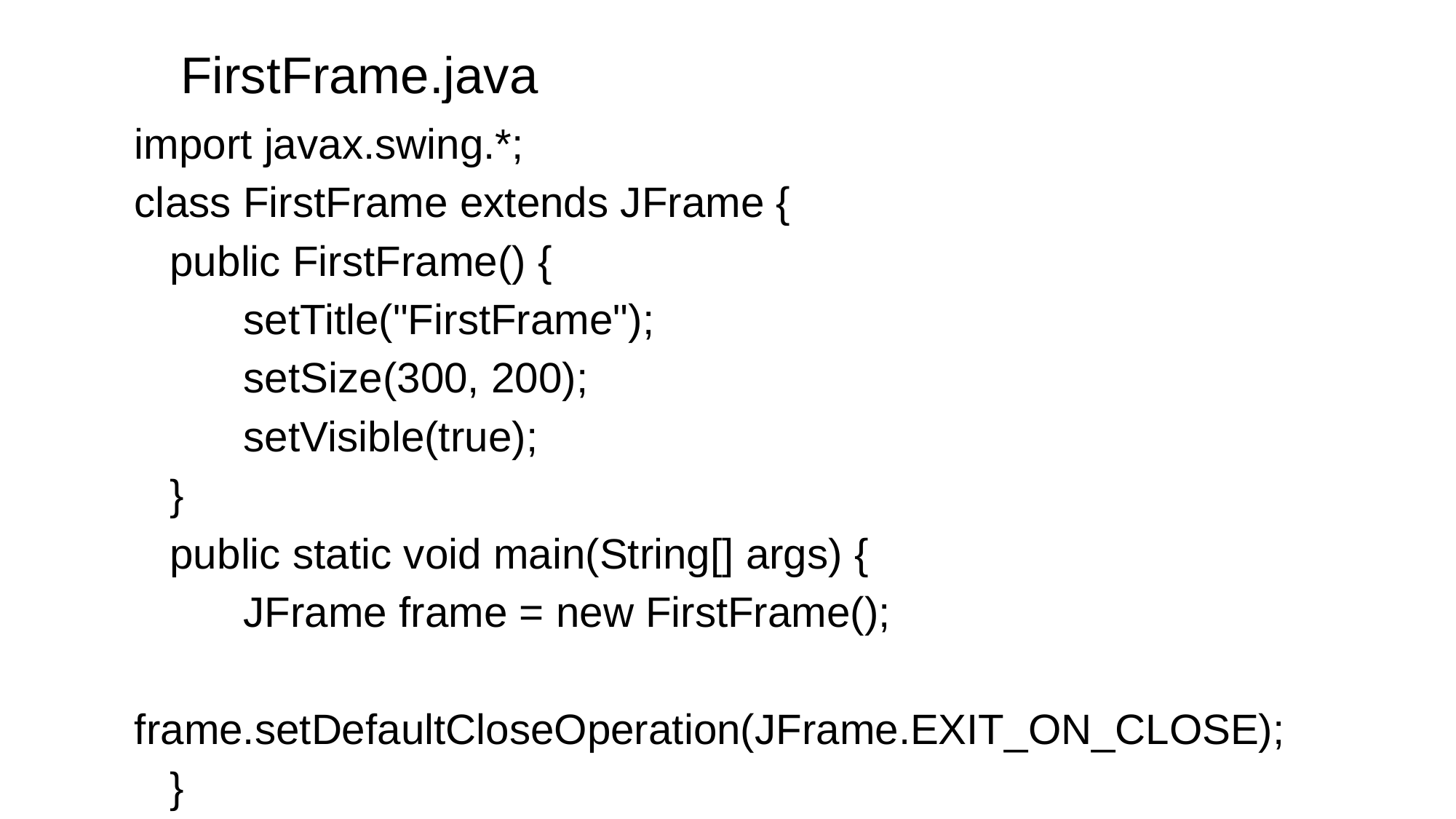

# FirstFrame.java
import javax.swing.*;
class FirstFrame extends JFrame {
   public FirstFrame() {
	setTitle("FirstFrame");
	setSize(300, 200);
	setVisible(true);
   }
   public static void main(String[] args) {
	JFrame frame = new FirstFrame();
	frame.setDefaultCloseOperation(JFrame.EXIT_ON_CLOSE);
   }
}